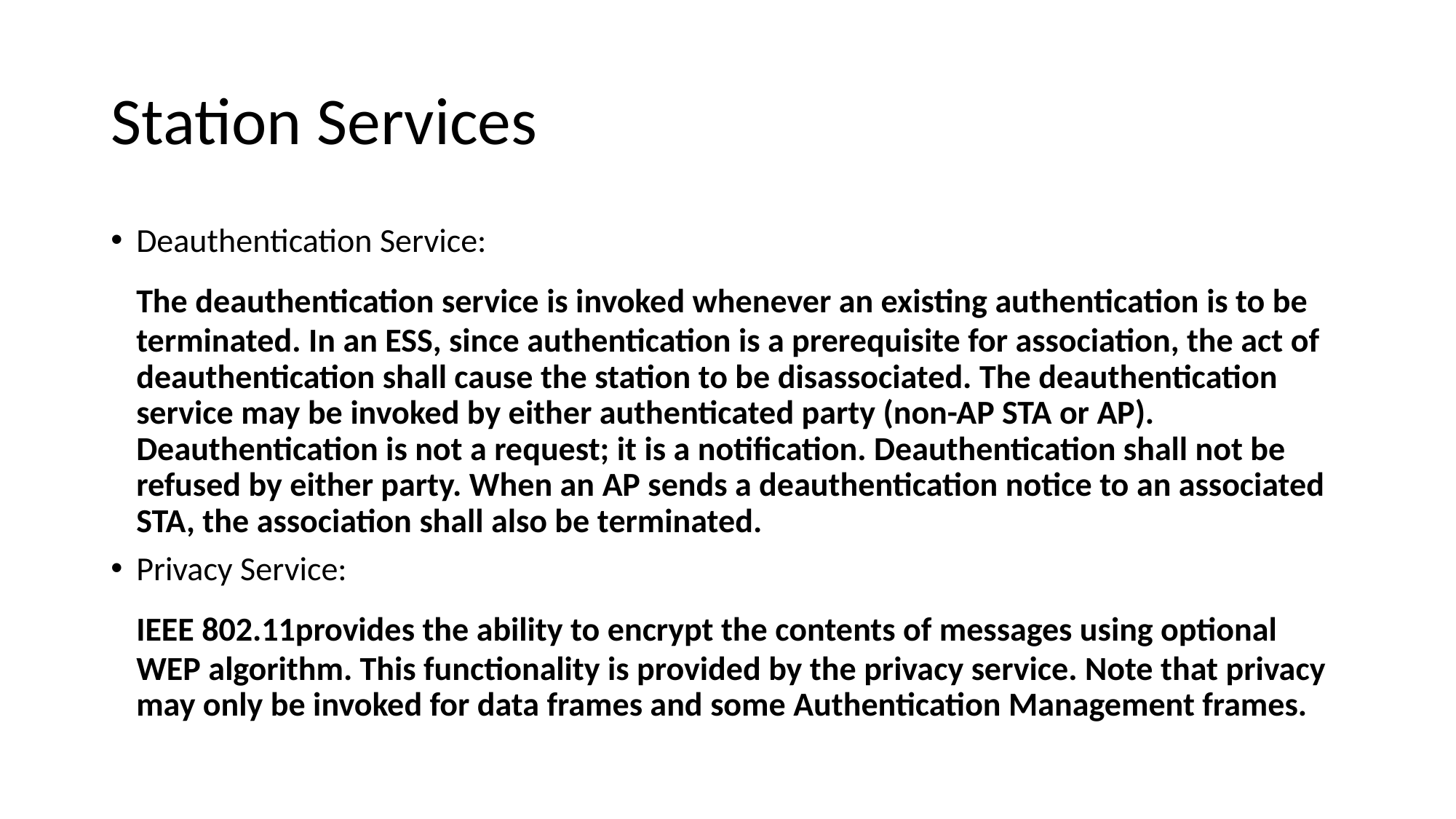

# Station Services
Deauthentication Service:
	The deauthentication service is invoked whenever an existing authentication is to be terminated. In an ESS, since authentication is a prerequisite for association, the act of deauthentication shall cause the station to be disassociated. The deauthentication service may be invoked by either authenticated party (non-AP STA or AP). Deauthentication is not a request; it is a notification. Deauthentication shall not be refused by either party. When an AP sends a deauthentication notice to an associated STA, the association shall also be terminated.
Privacy Service:
	IEEE 802.11provides the ability to encrypt the contents of messages using optional WEP algorithm. This functionality is provided by the privacy service. Note that privacy may only be invoked for data frames and some Authentication Management frames.